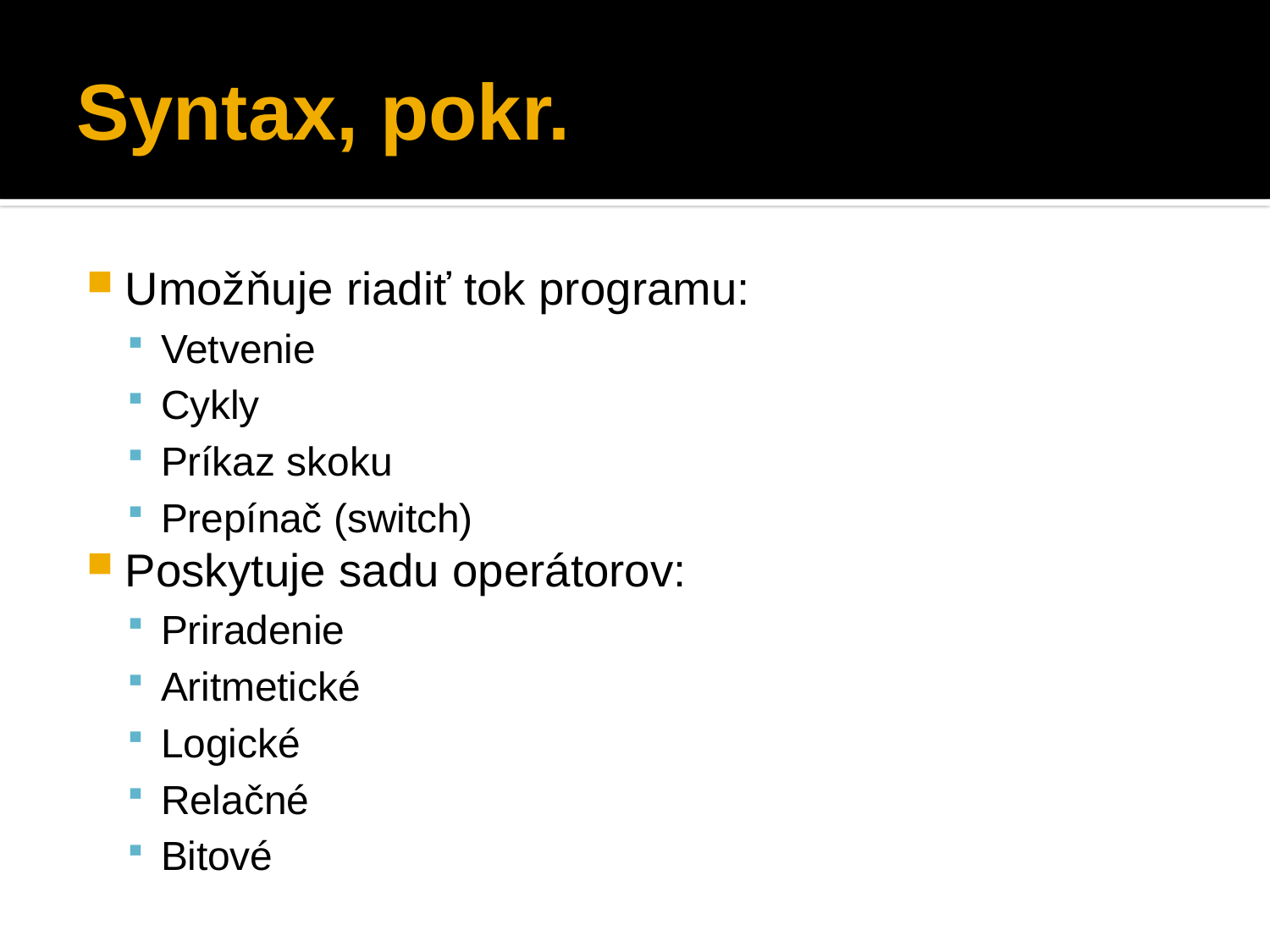

# Syntax, pokr.
Umožňuje riadiť tok programu:
Vetvenie
Cykly
Príkaz skoku
Prepínač (switch)
Poskytuje sadu operátorov:
Priradenie
Aritmetické
Logické
Relačné
Bitové